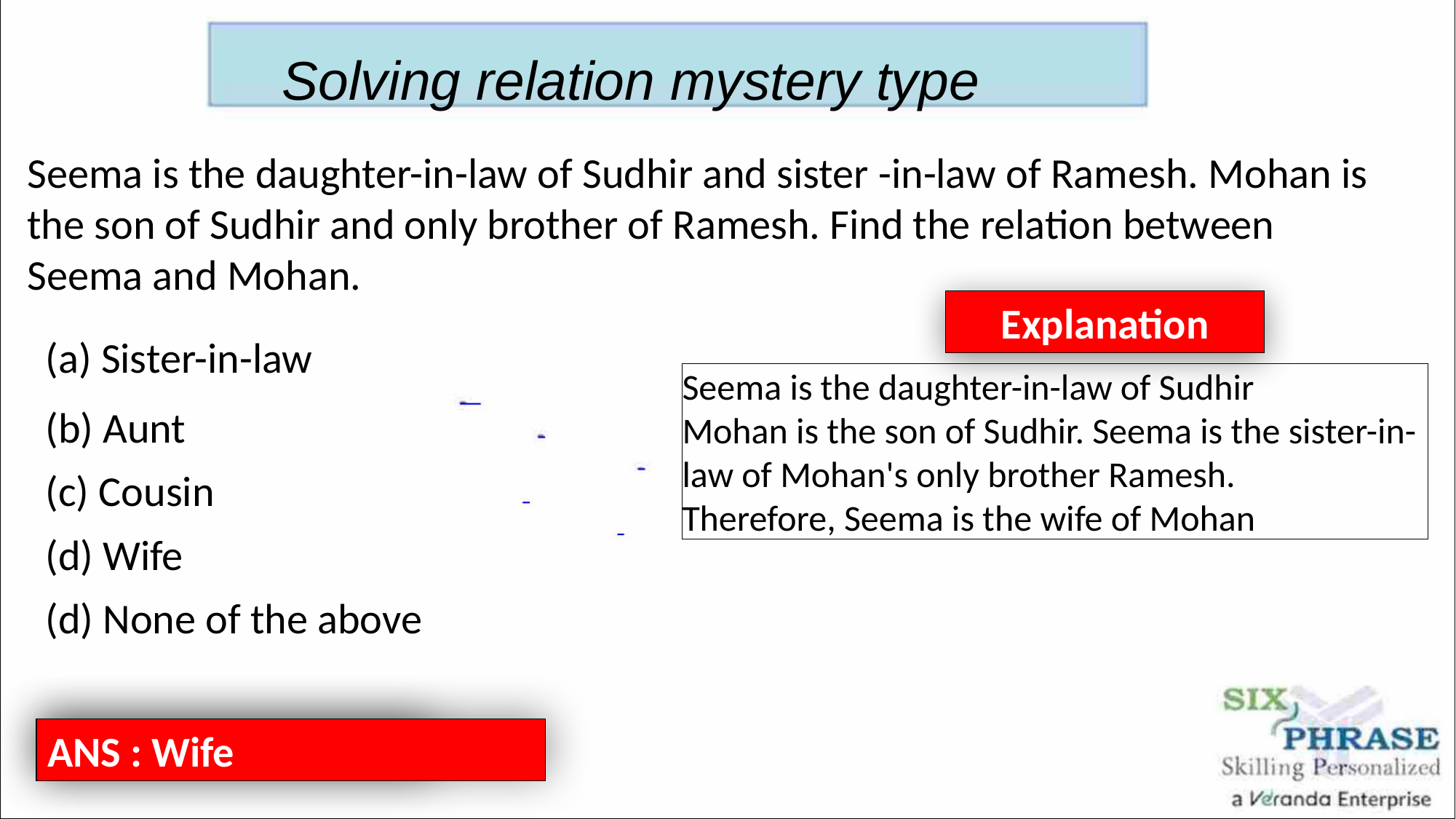

Solving relation mystery type
Seema is the daughter-in-law of Sudhir and sister -in-law of Ramesh. Mohan is the son of Sudhir and only brother of Ramesh. Find the relation between
Seema and Mohan.
Explanation
(a) Sister-in-law

Seema is the daughter-in-law of Sudhir
Mohan is the son of Sudhir. Seema is the sister-in-law of Mohan's only brother Ramesh.
Therefore, Seema is the wife of Mohan
(b) Aunt
(c) Cousin
(d) Wife
(d) None of the above
ANS :
ANS : Wife